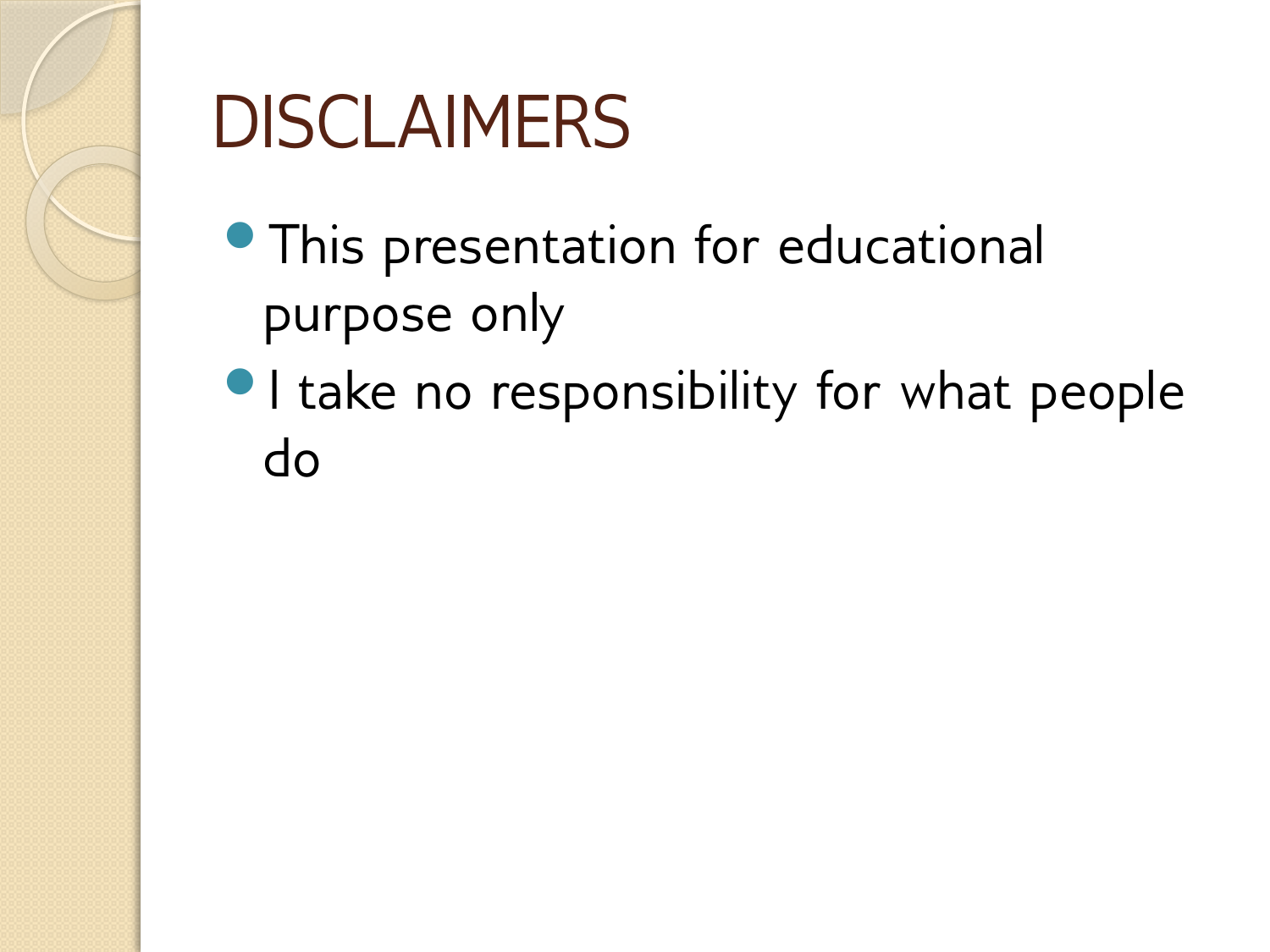

# DISCLAIMERS
This presentation for educational purpose only
I take no responsibility for what people do